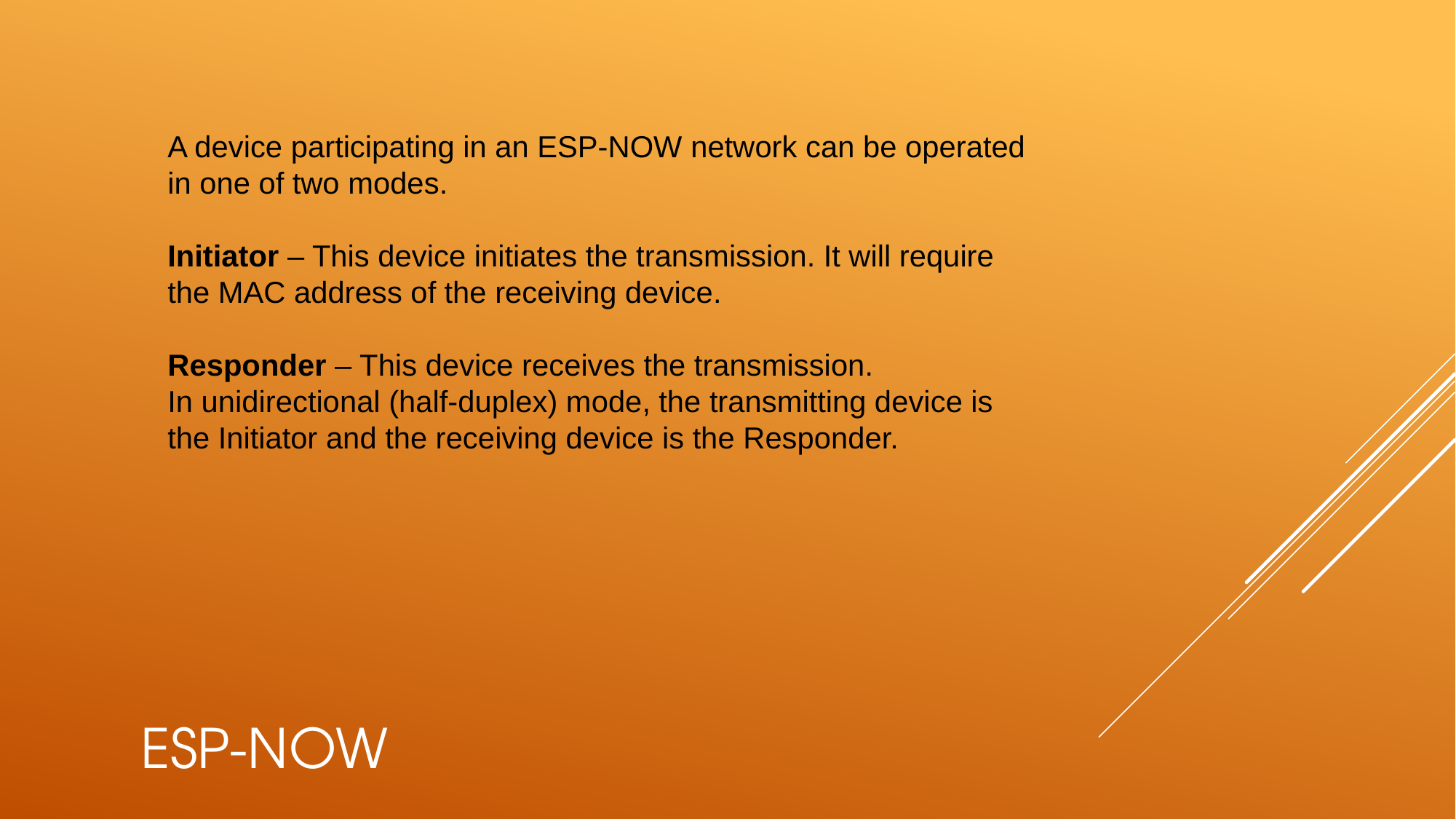

A device participating in an ESP-NOW network can be operated in one of two modes.

Initiator – This device initiates the transmission. It will require the MAC address of the receiving device.

Responder – This device receives the transmission.
In unidirectional (half-duplex) mode, the transmitting device is the Initiator and the receiving device is the Responder.
ESP-NOW